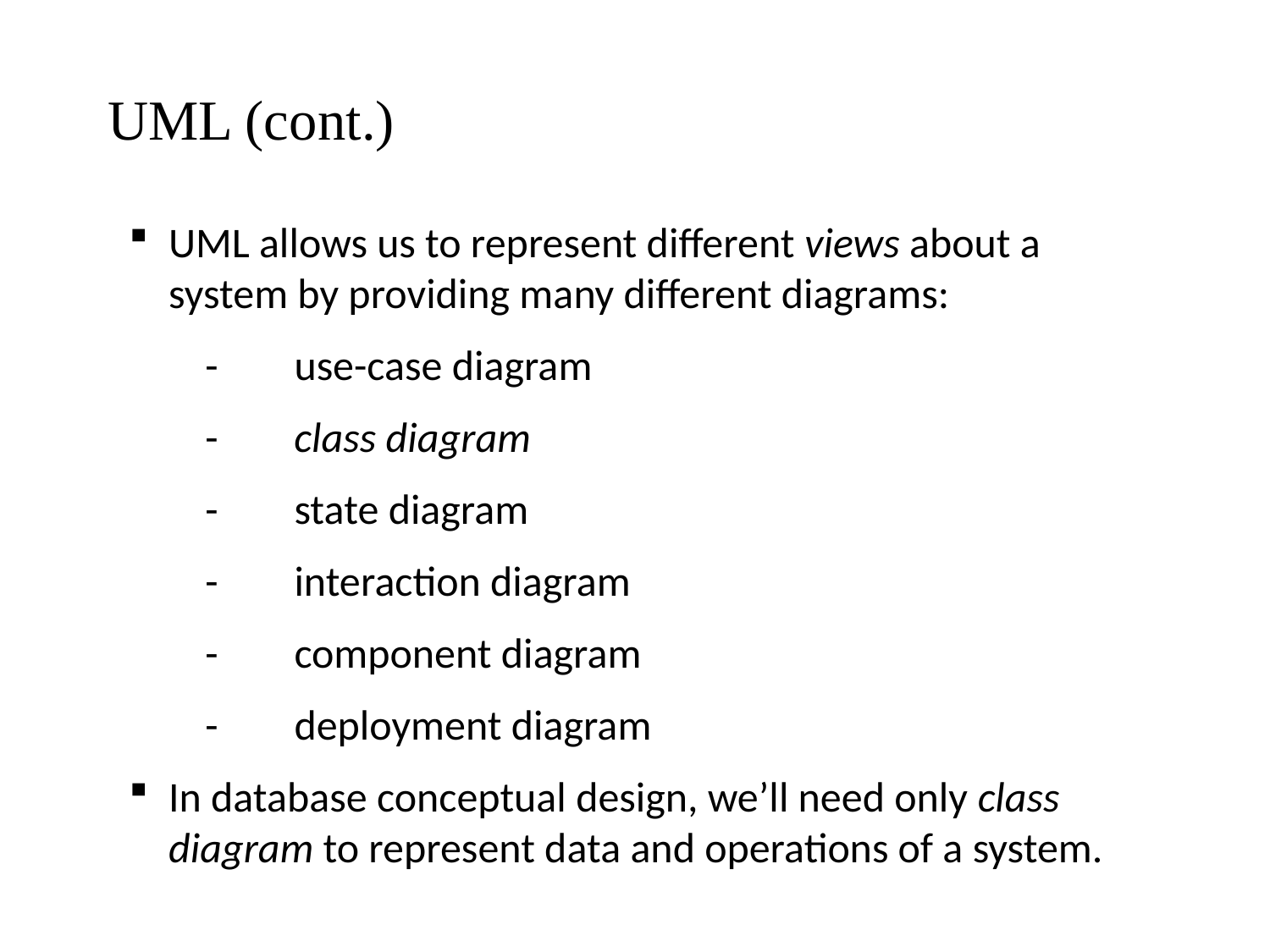

# UML (cont.)
UML allows us to represent different views about a system by providing many different diagrams:
        -        use-case diagram
        -        class diagram
        -        state diagram
        -        interaction diagram
        -        component diagram
        -        deployment diagram
In database conceptual design, we’ll need only class diagram to represent data and operations of a system.
9